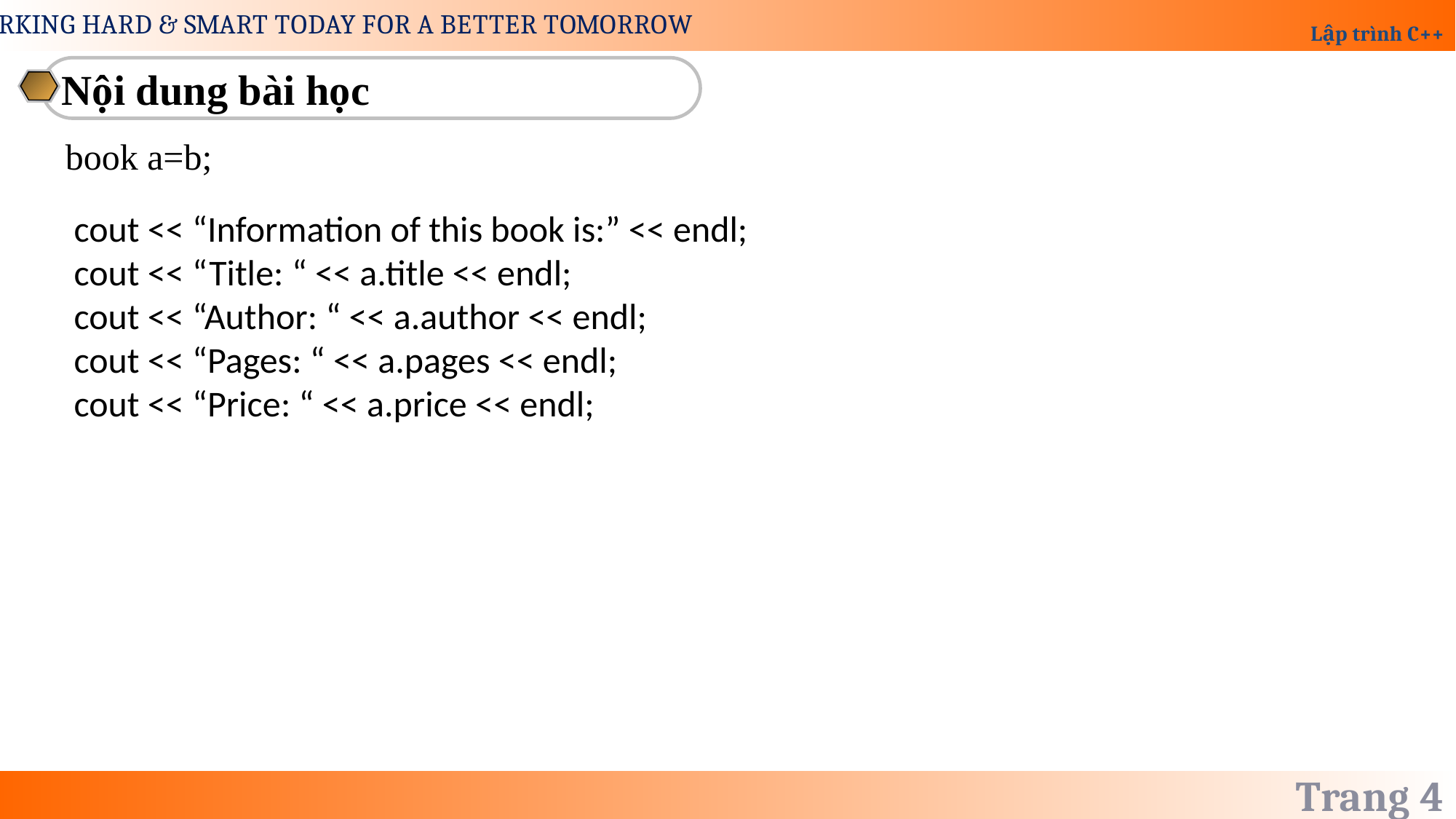

Nội dung bài học

book a=b;
cout << “Information of this book is:” << endl;
cout << “Title: “ << a.title << endl;
cout << “Author: “ << a.author << endl;
cout << “Pages: “ << a.pages << endl;
cout << “Price: “ << a.price << endl;
Trang 4